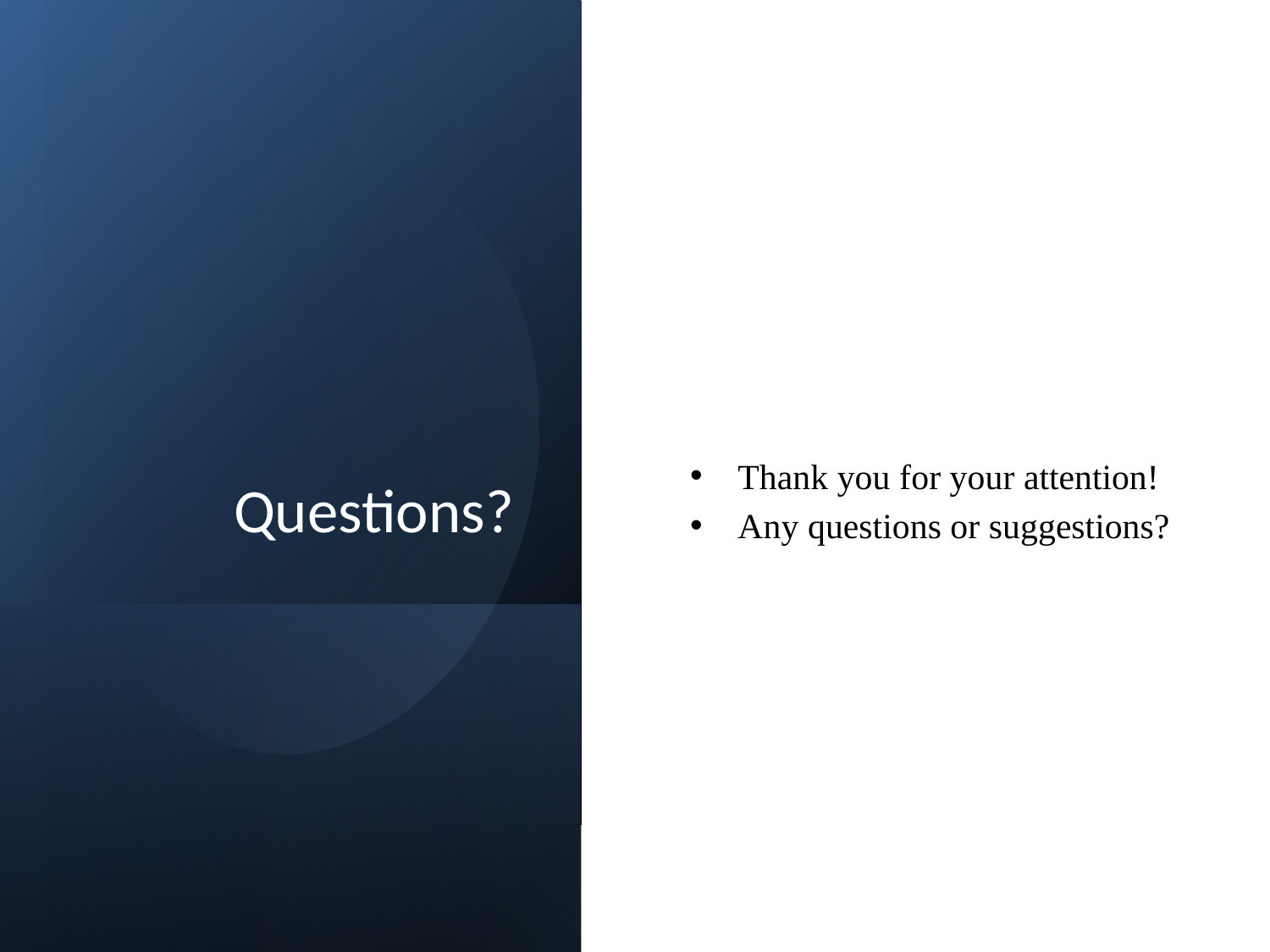

# Questions?

Thank you for your attention!
Any questions or suggestions?